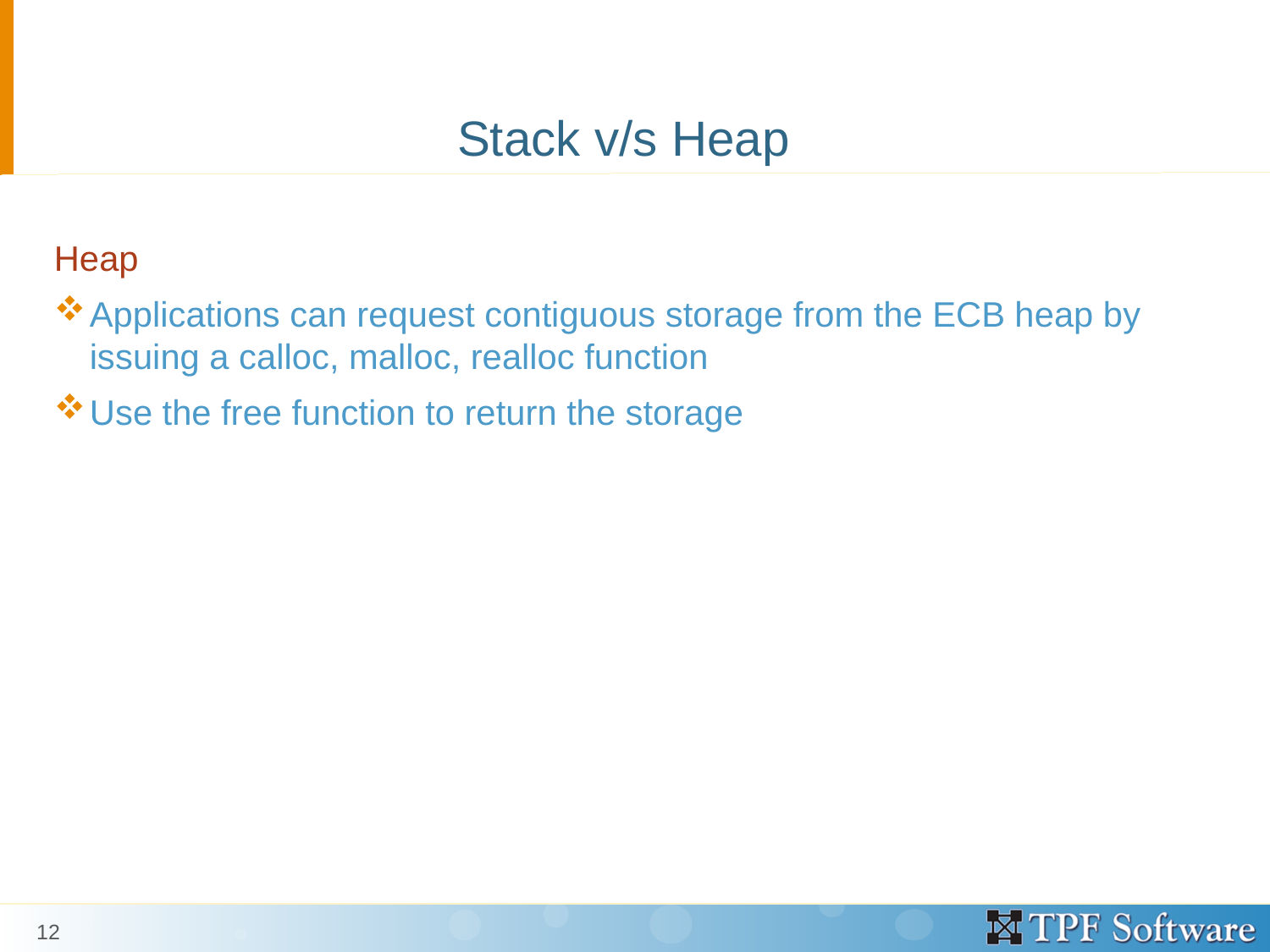

# Stack v/s Heap
Heap
Applications can request contiguous storage from the ECB heap by issuing a calloc, malloc, realloc function
Use the free function to return the storage
12